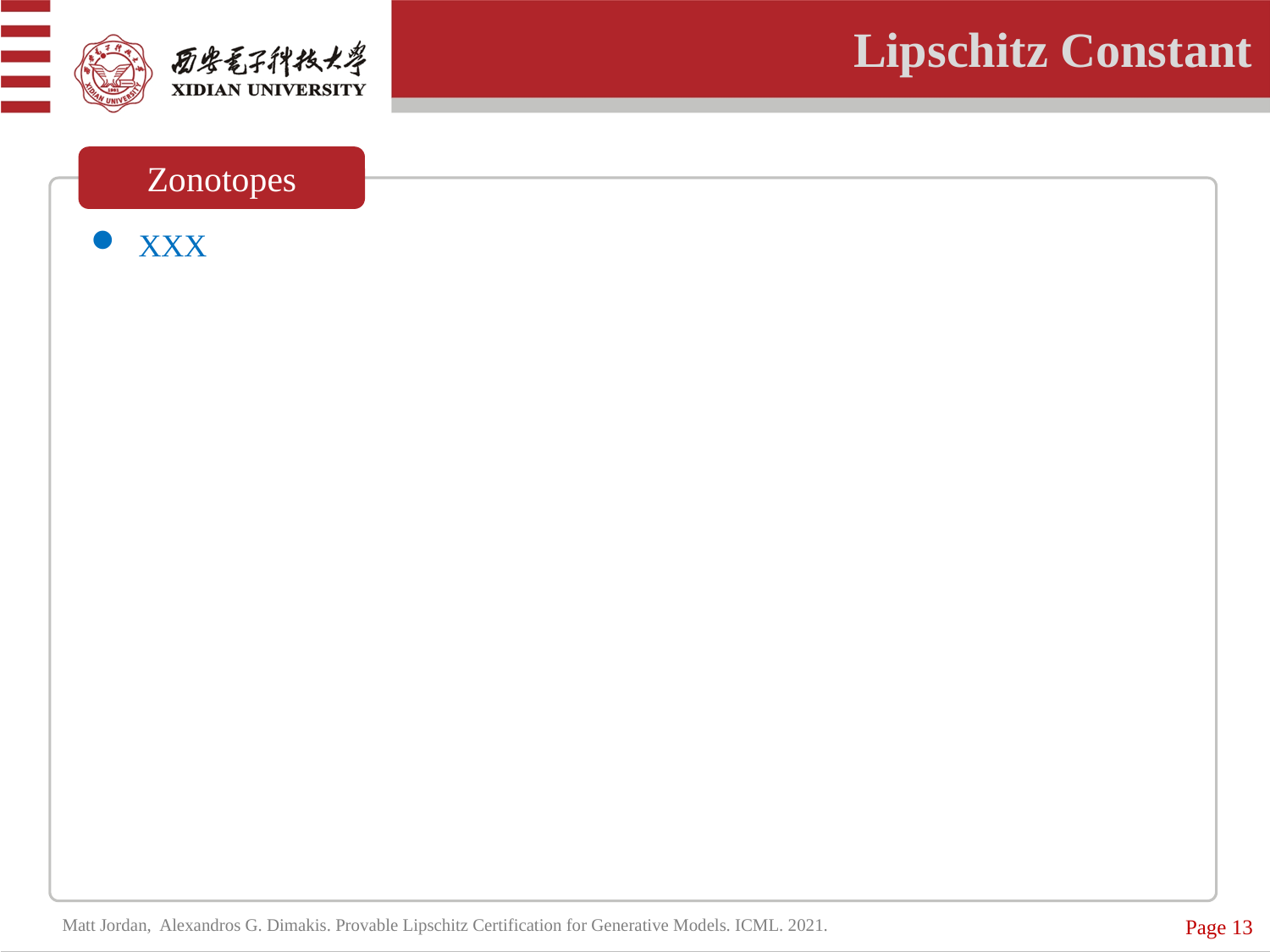

Lipschitz Constant
Zonotopes

XXX
Page 13
Matt Jordan,  Alexandros G. Dimakis. Provable Lipschitz Certification for Generative Models. ICML. 2021.